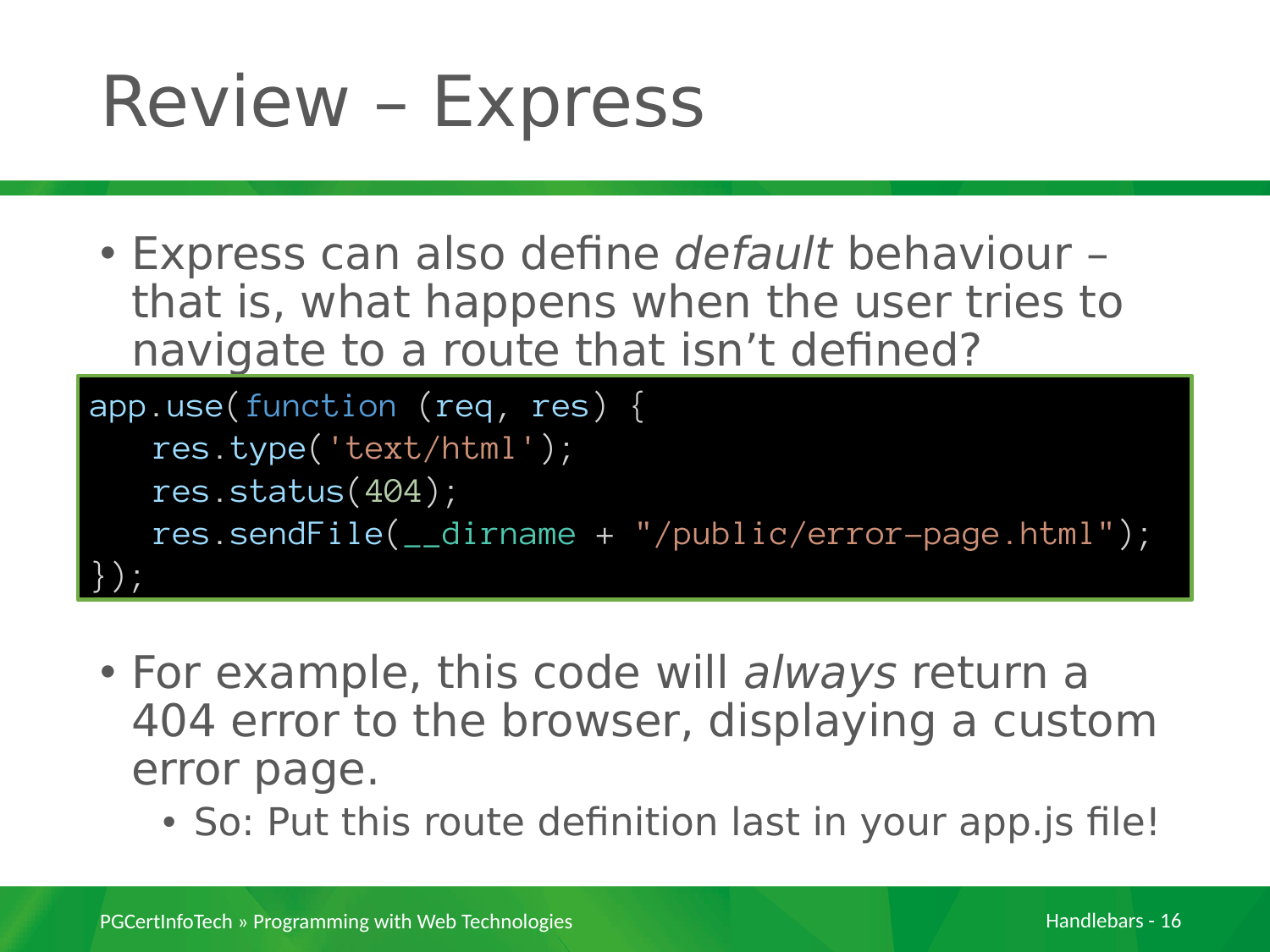

# Review – Express
Express can also define default behaviour – that is, what happens when the user tries to navigate to a route that isn’t defined?

For example, this code will always return a 404 error to the browser, displaying a custom error page.
So: Put this route definition last in your app.js file!
app.use(function (req, res) {
res.type('text/html');
res.status(404);
res.sendFile(__dirname + "/public/error-page.html");
});
PGCertInfoTech » Programming with Web Technologies